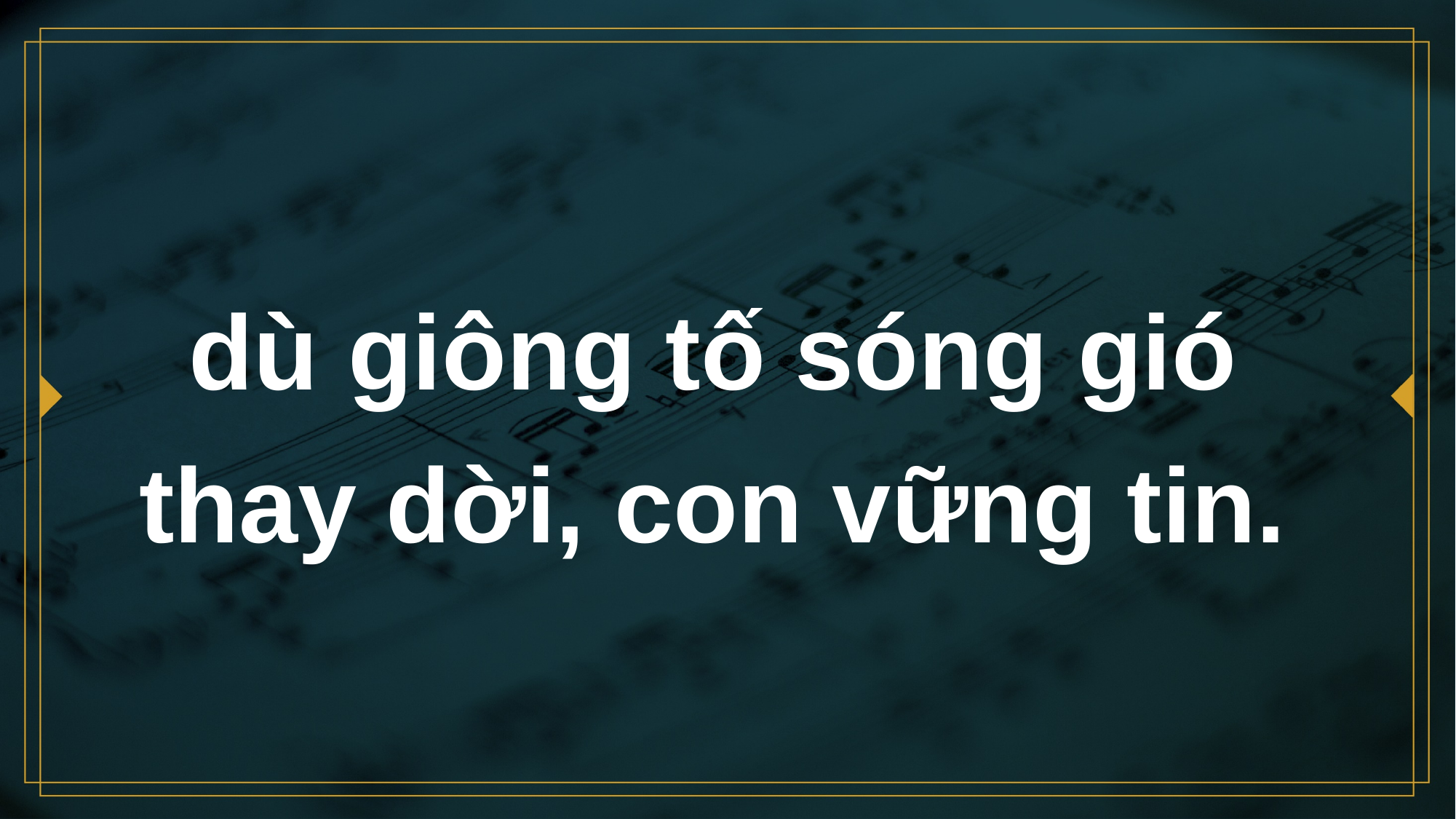

# dù giông tố sóng gió thay dời, con vững tin.